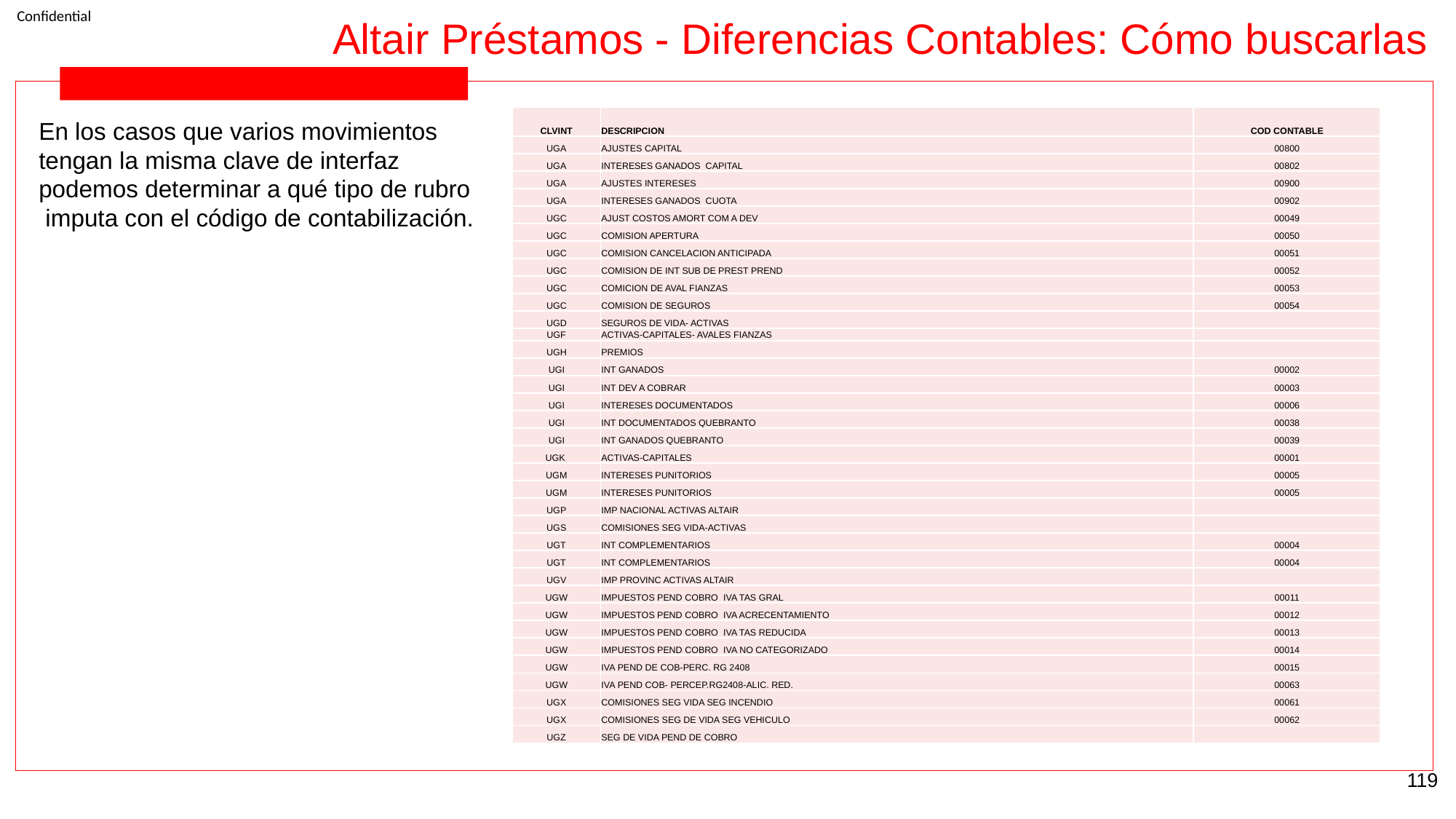

Altair Préstamos - Diferencias Contables: Cómo buscarlas

En los casos que varios movimientos
tengan la misma clave de interfaz
podemos determinar a qué tipo de rubro
 imputa con el código de contabilización.

| CLVINT | DESCRIPCION | COD CONTABLE |
| --- | --- | --- |
| UGA | AJUSTES CAPITAL | 00800 |
| UGA | INTERESES GANADOS CAPITAL | 00802 |
| UGA | AJUSTES INTERESES | 00900 |
| UGA | INTERESES GANADOS CUOTA | 00902 |
| UGC | AJUST COSTOS AMORT COM A DEV | 00049 |
| UGC | COMISION APERTURA | 00050 |
| UGC | COMISION CANCELACION ANTICIPADA | 00051 |
| UGC | COMISION DE INT SUB DE PREST PREND | 00052 |
| UGC | COMICION DE AVAL FIANZAS | 00053 |
| UGC | COMISION DE SEGUROS | 00054 |
| UGD | SEGUROS DE VIDA- ACTIVAS |  |
| UGF | ACTIVAS-CAPITALES- AVALES FIANZAS |  |
| UGH | PREMIOS |  |
| UGI | INT GANADOS | 00002 |
| UGI | INT DEV A COBRAR | 00003 |
| UGI | INTERESES DOCUMENTADOS | 00006 |
| UGI | INT DOCUMENTADOS QUEBRANTO | 00038 |
| UGI | INT GANADOS QUEBRANTO | 00039 |
| UGK | ACTIVAS-CAPITALES | 00001 |
| UGM | INTERESES PUNITORIOS | 00005 |
| UGM | INTERESES PUNITORIOS | 00005 |
| UGP | IMP NACIONAL ACTIVAS ALTAIR |  |
| UGS | COMISIONES SEG VIDA-ACTIVAS |  |
| UGT | INT COMPLEMENTARIOS | 00004 |
| UGT | INT COMPLEMENTARIOS | 00004 |
| UGV | IMP PROVINC ACTIVAS ALTAIR |  |
| UGW | IMPUESTOS PEND COBRO IVA TAS GRAL | 00011 |
| UGW | IMPUESTOS PEND COBRO IVA ACRECENTAMIENTO | 00012 |
| UGW | IMPUESTOS PEND COBRO IVA TAS REDUCIDA | 00013 |
| UGW | IMPUESTOS PEND COBRO IVA NO CATEGORIZADO | 00014 |
| UGW | IVA PEND DE COB-PERC. RG 2408 | 00015 |
| UGW | IVA PEND COB- PERCEP.RG2408-ALIC. RED. | 00063 |
| UGX | COMISIONES SEG VIDA SEG INCENDIO | 00061 |
| UGX | COMISIONES SEG DE VIDA SEG VEHICULO | 00062 |
| UGZ | SEG DE VIDA PEND DE COBRO |  |

119